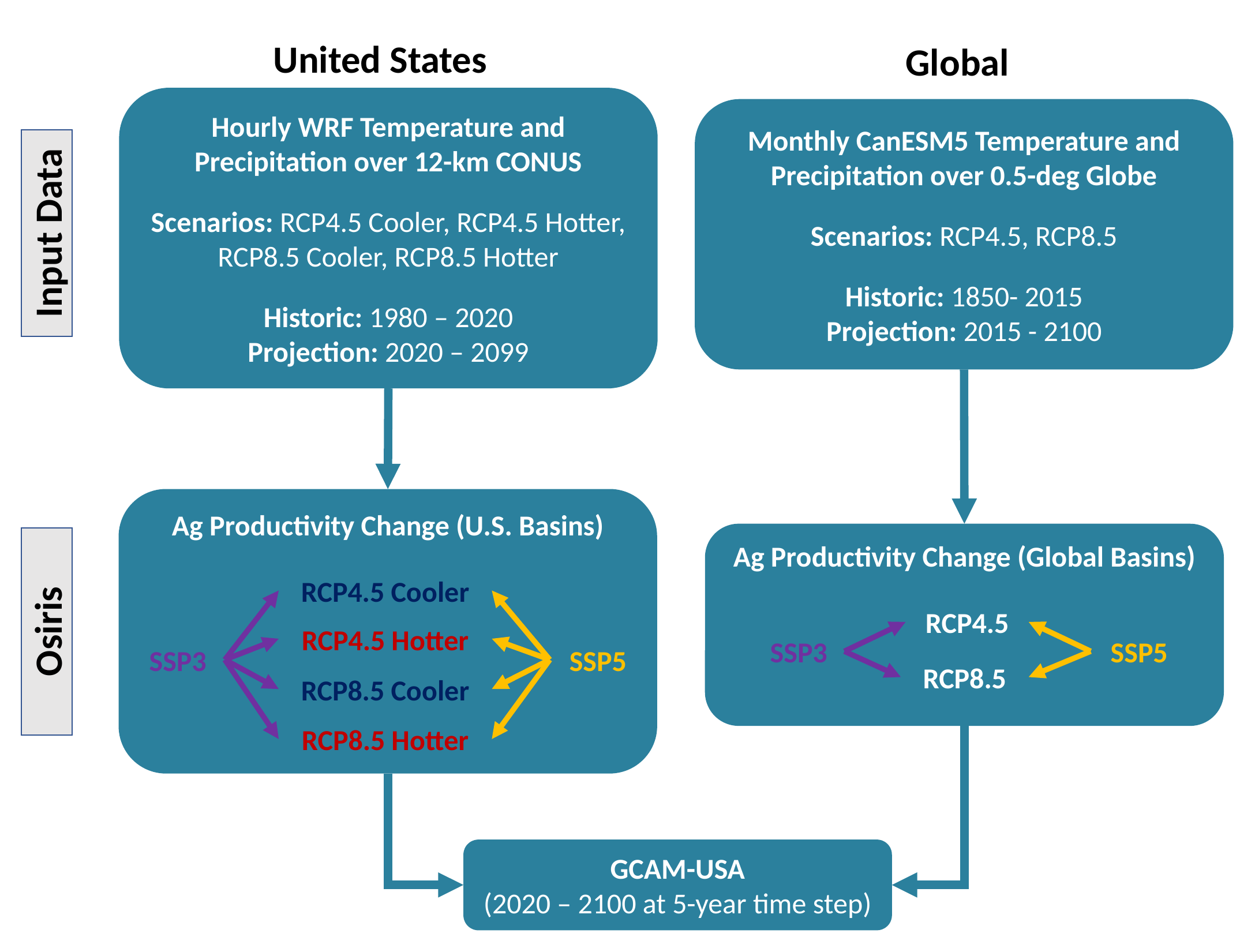

United States
Global
Hourly WRF Temperature and Precipitation over 12-km CONUS

Scenarios: RCP4.5 Cooler, RCP4.5 Hotter, RCP8.5 Cooler, RCP8.5 Hotter

Historic: 1980 – 2020
Projection: 2020 – 2099
Monthly CanESM5 Temperature and Precipitation over 0.5-deg Globe

Scenarios: RCP4.5, RCP8.5

Historic: 1850- 2015
Projection: 2015 - 2100
Input Data
Ag Productivity Change (U.S. Basins)
RCP4.5 Cooler
RCP4.5 Hotter
SSP3
SSP5
RCP8.5 Cooler
RCP8.5 Hotter
Ag Productivity Change (Global Basins)

RCP4.5
SSP5
SSP3
RCP8.5
Osiris
GCAM-USA
(2020 – 2100 at 5-year time step)